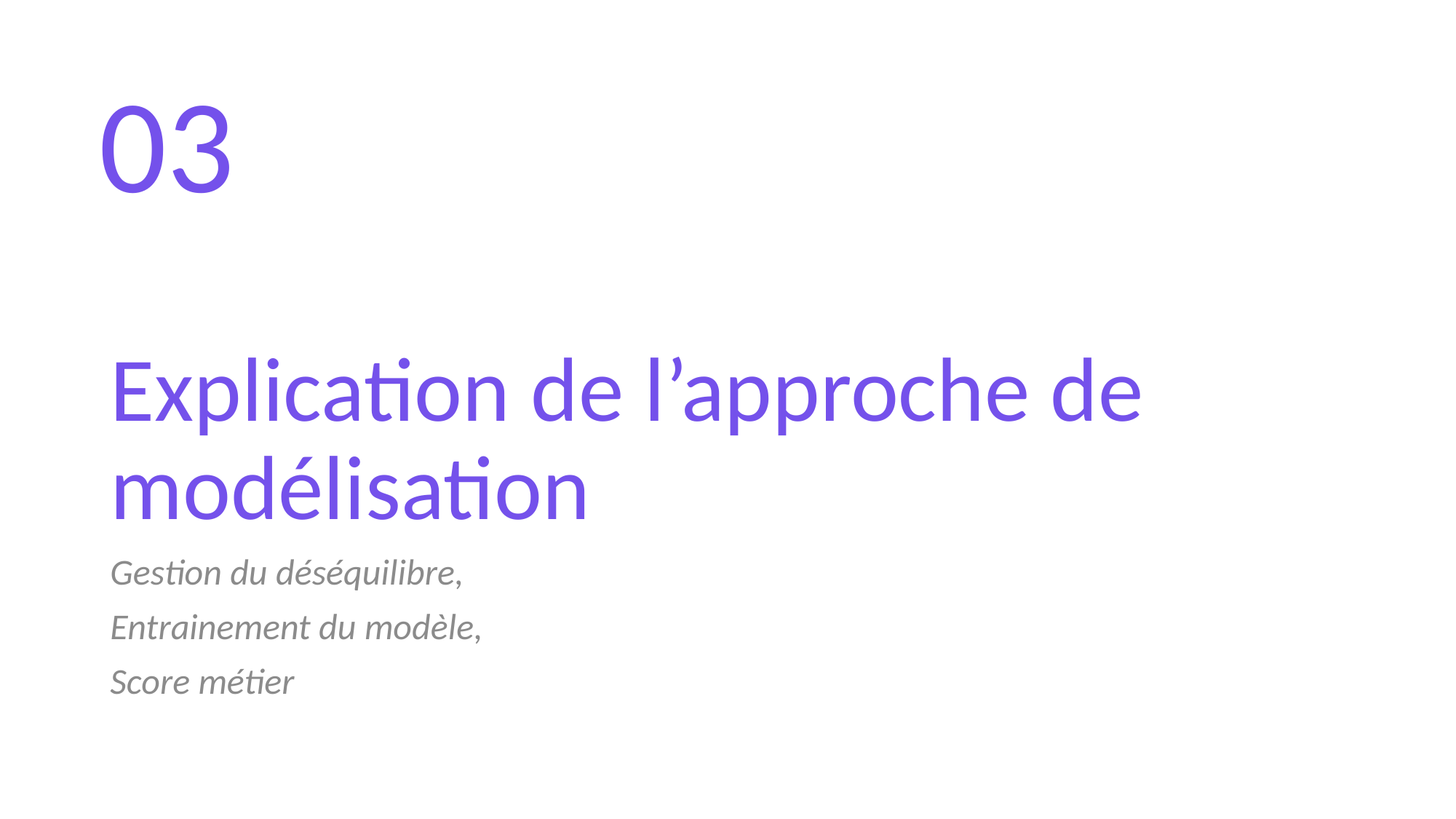

03
# Explication de l’approche de modélisation
Gestion du déséquilibre,
Entrainement du modèle,
Score métier